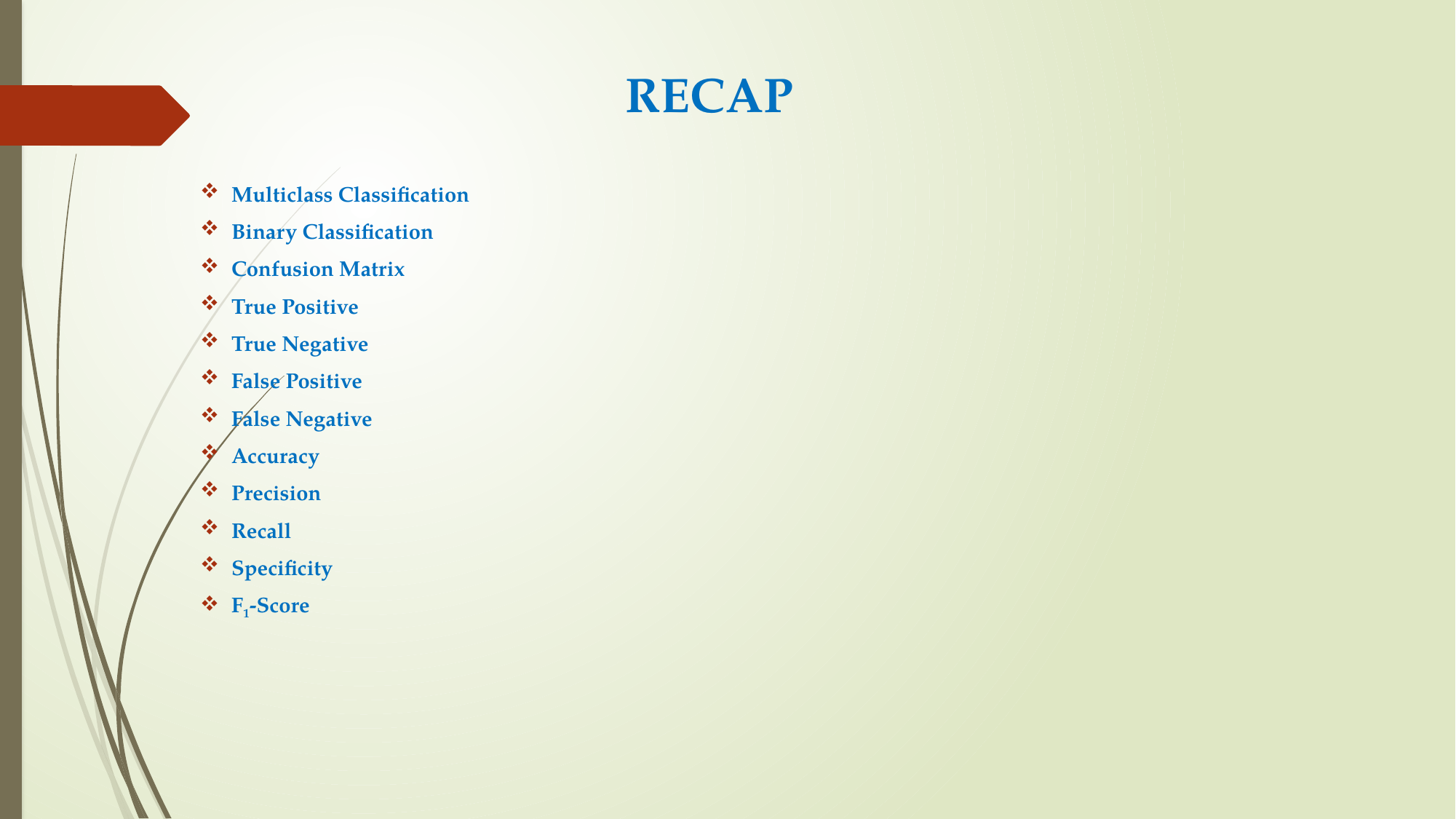

# RECAP
Multiclass Classification
Binary Classification
Confusion Matrix
True Positive
True Negative
False Positive
False Negative
Accuracy
Precision
Recall
Specificity
F1-Score